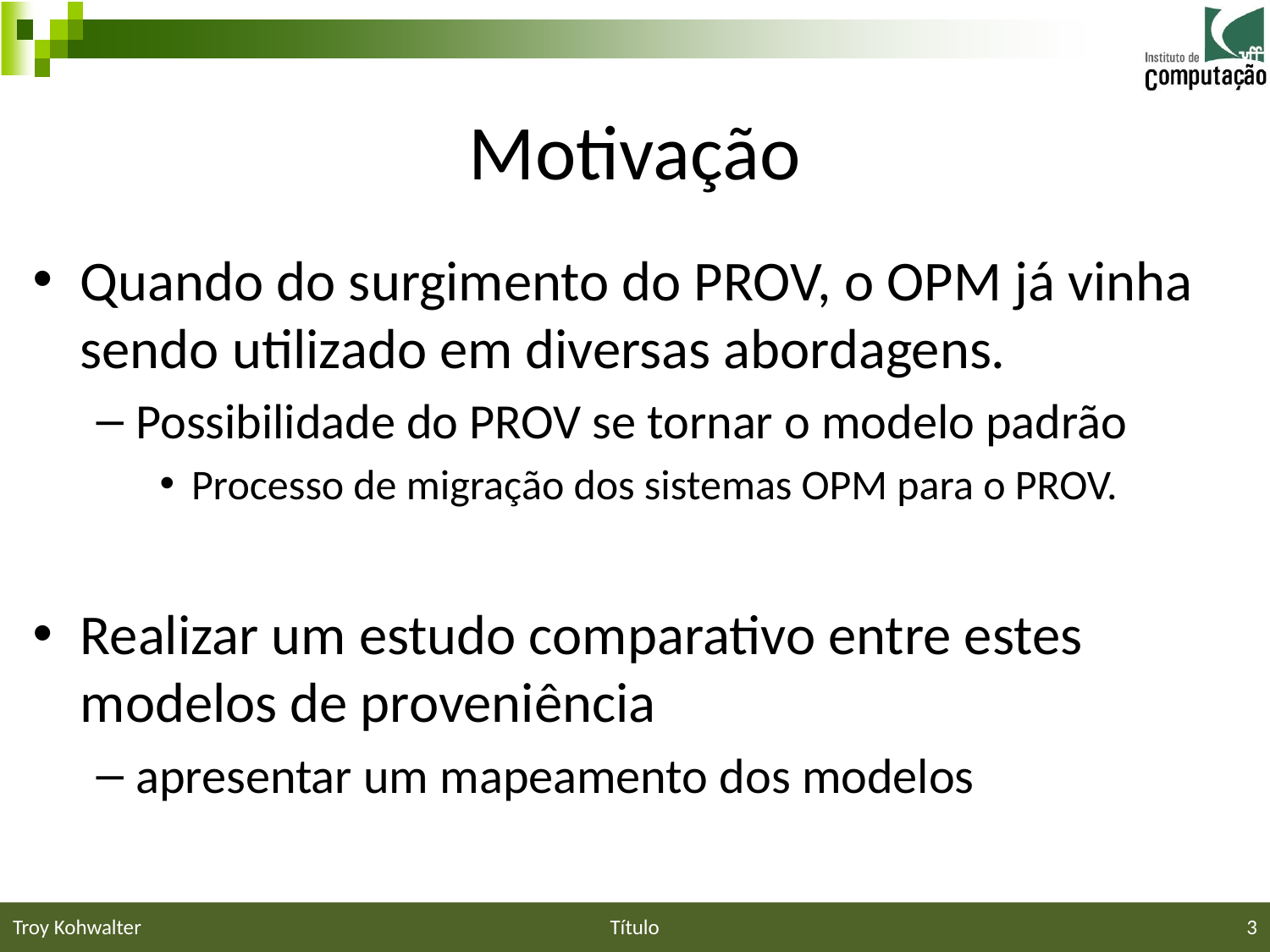

# Motivação
Quando do surgimento do PROV, o OPM já vinha sendo utilizado em diversas abordagens.
Possibilidade do PROV se tornar o modelo padrão
Processo de migração dos sistemas OPM para o PROV.

Realizar um estudo comparativo entre estes modelos de proveniência
apresentar um mapeamento dos modelos
Troy Kohwalter
Título
3